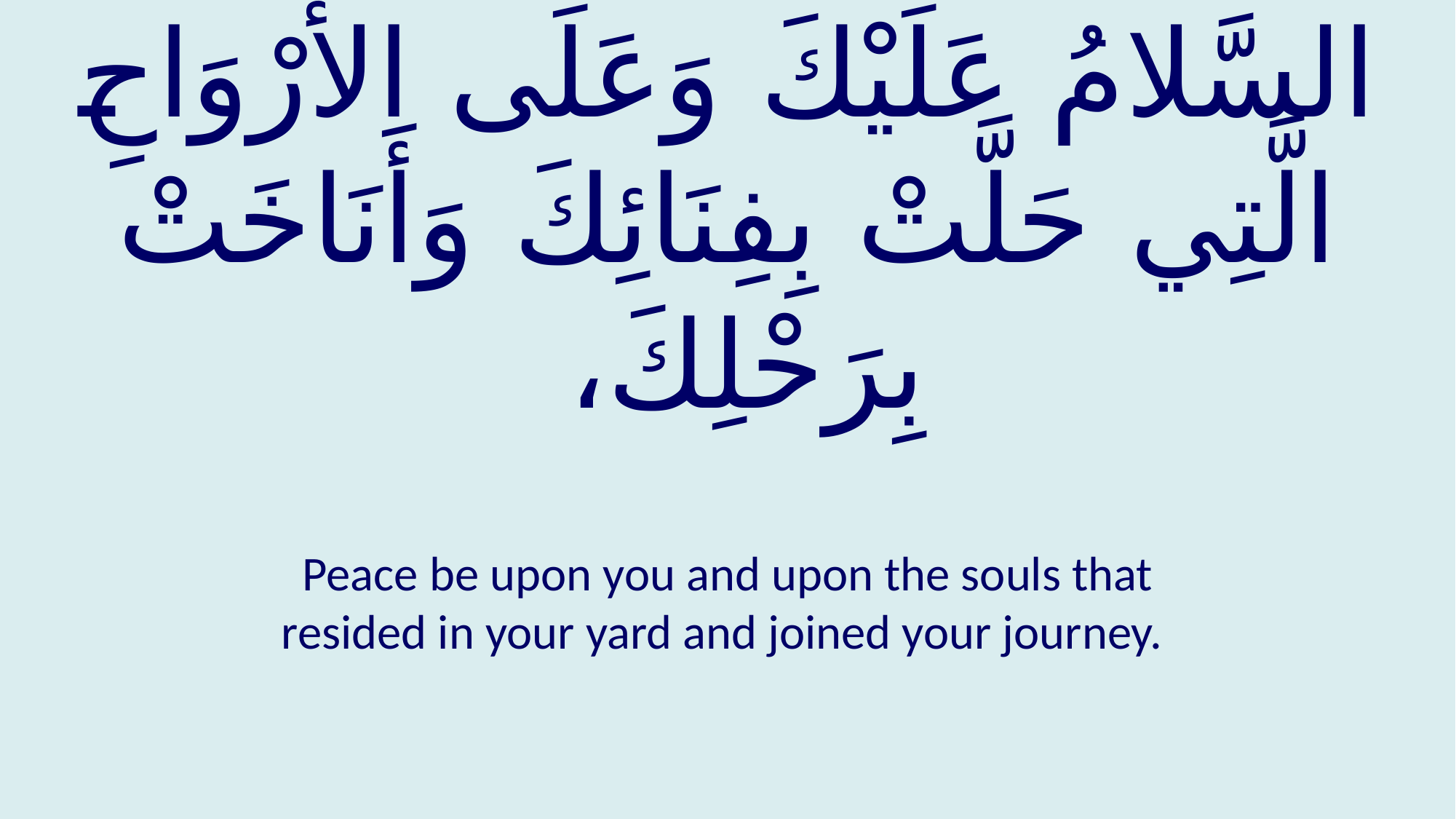

# السَّلامُ عَلَيْكَ وَعَلَى الأَرْوَاحِ الَّتِي حَلَّتْ بِفِنَائِكَ وَأَنَاخَتْ بِرَحْلِكَ،
Peace be upon you and upon the souls that resided in your yard and joined your journey.